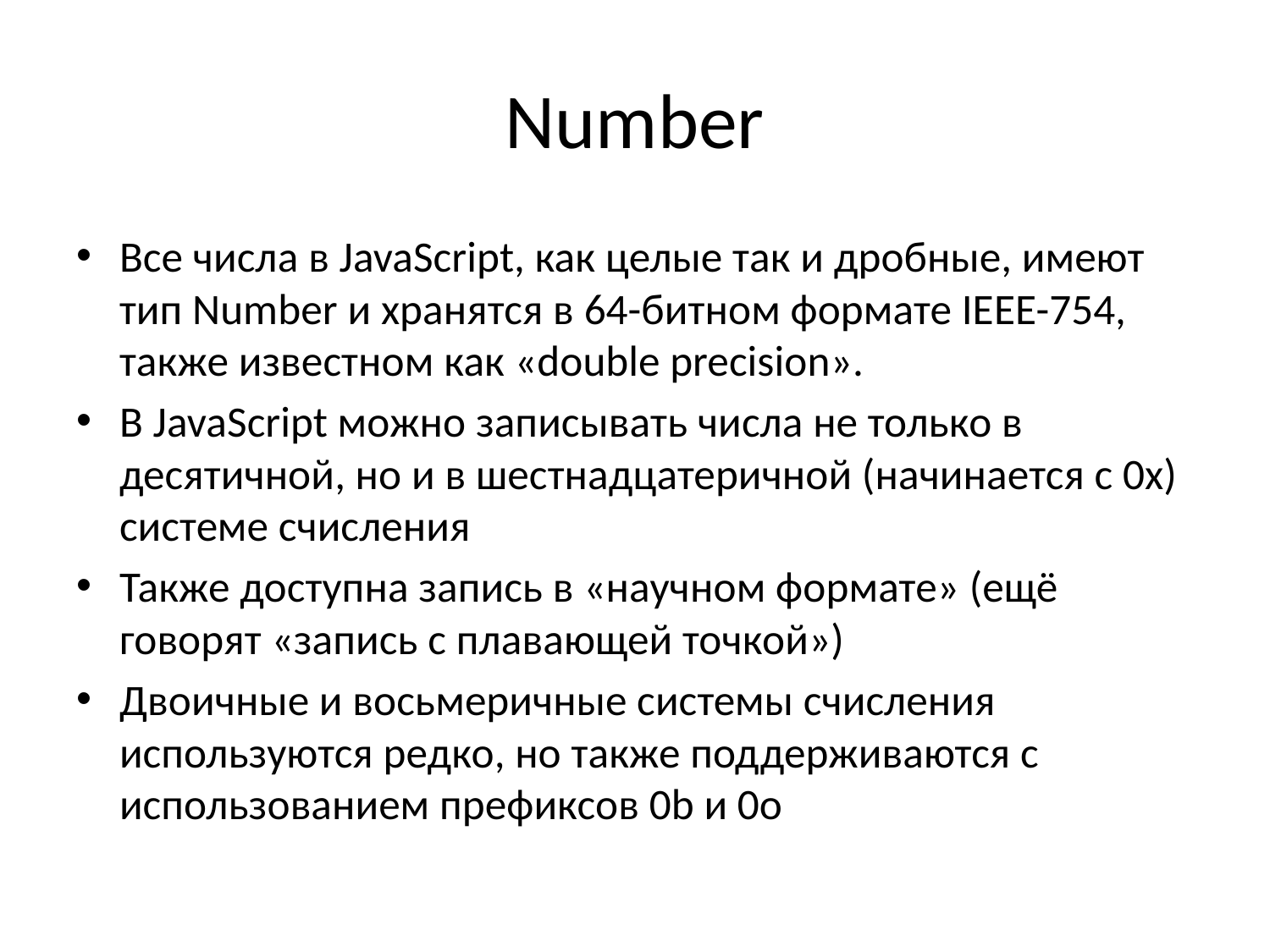

# Number
Все числа в JavaScript, как целые так и дробные, имеют тип Number и хранятся в 64-битном формате IEEE-754, также известном как «double precision».
В JavaScript можно записывать числа не только в десятичной, но и в шестнадцатеричной (начинается с 0x) системе счисления
Также доступна запись в «научном формате» (ещё говорят «запись с плавающей точкой»)
Двоичные и восьмеричные системы счисления используются редко, но также поддерживаются с использованием префиксов 0b и 0o